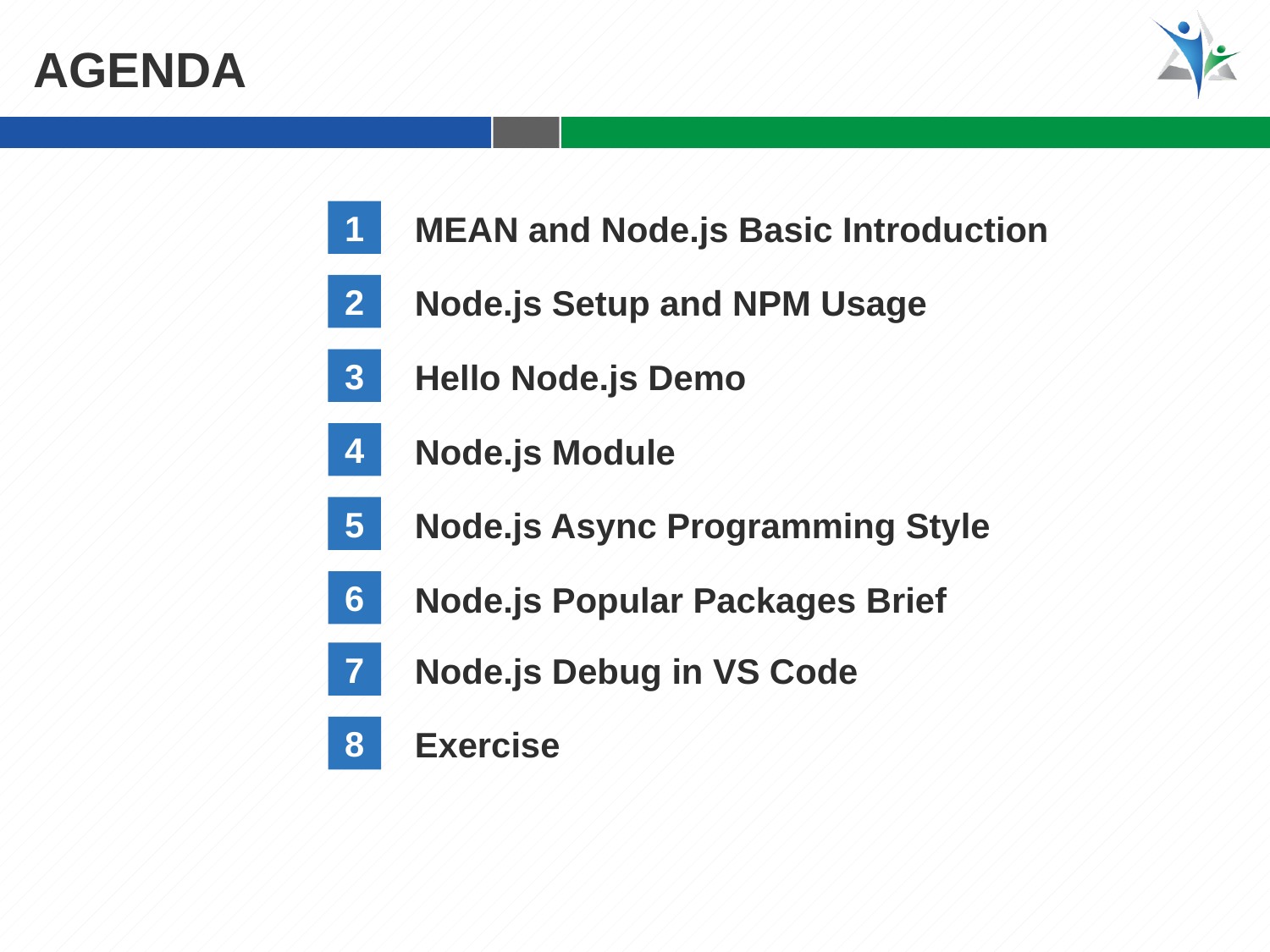

Agenda
1
MEAN and Node.js Basic Introduction
2
Node.js Setup and NPM Usage
3
Hello Node.js Demo
4
Node.js Module
5
Node.js Async Programming Style
6
Node.js Popular Packages Brief
7
Node.js Debug in VS Code
8
Exercise